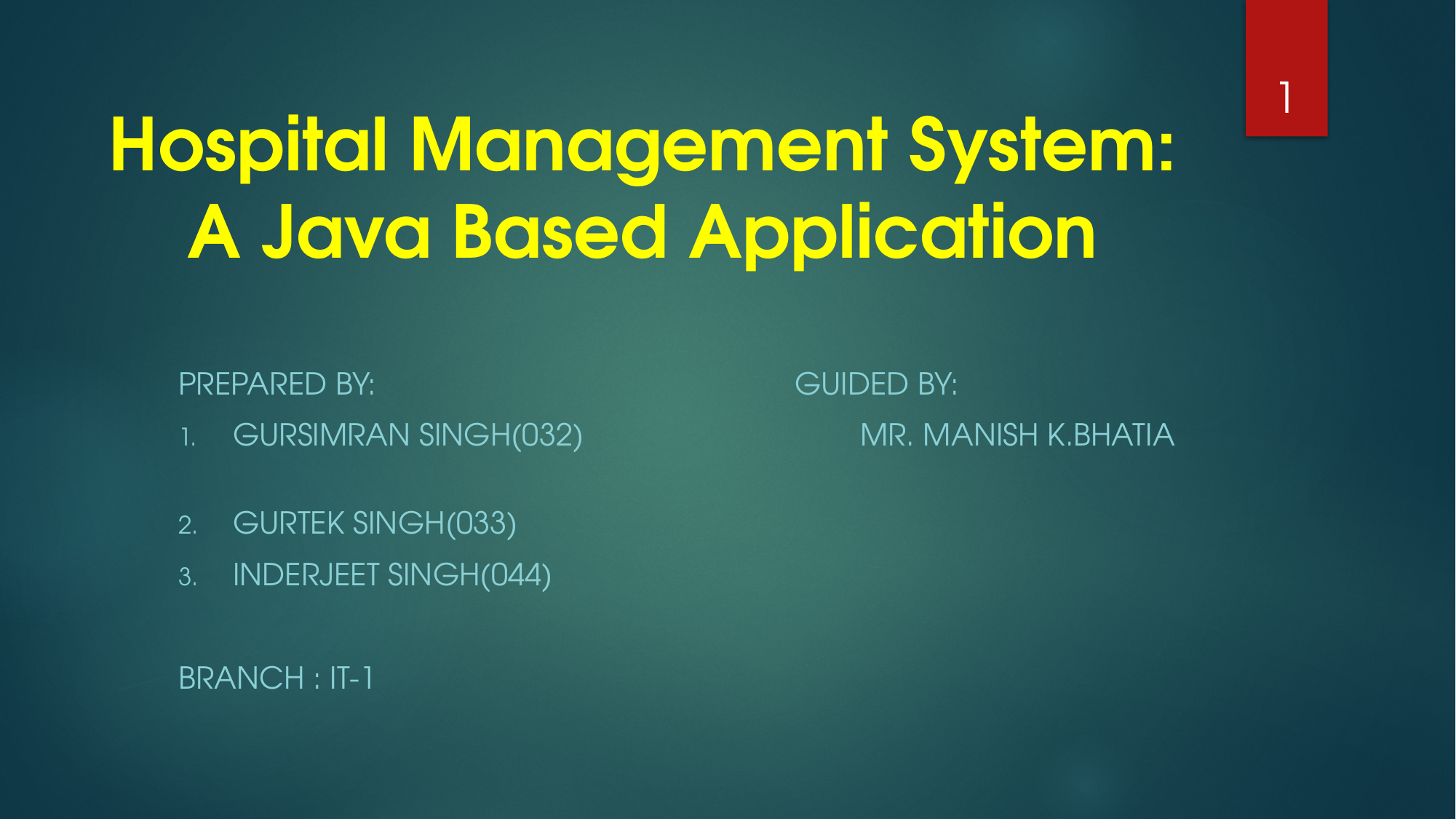

1
# Hospital Management System: A Java Based Application
Prepared by:                                                  guided by:
Gursimran singh(032)                                 mr. manish k.bhatia
Gurtek singh(033)
Inderjeet singh(044)

Branch : IT-1